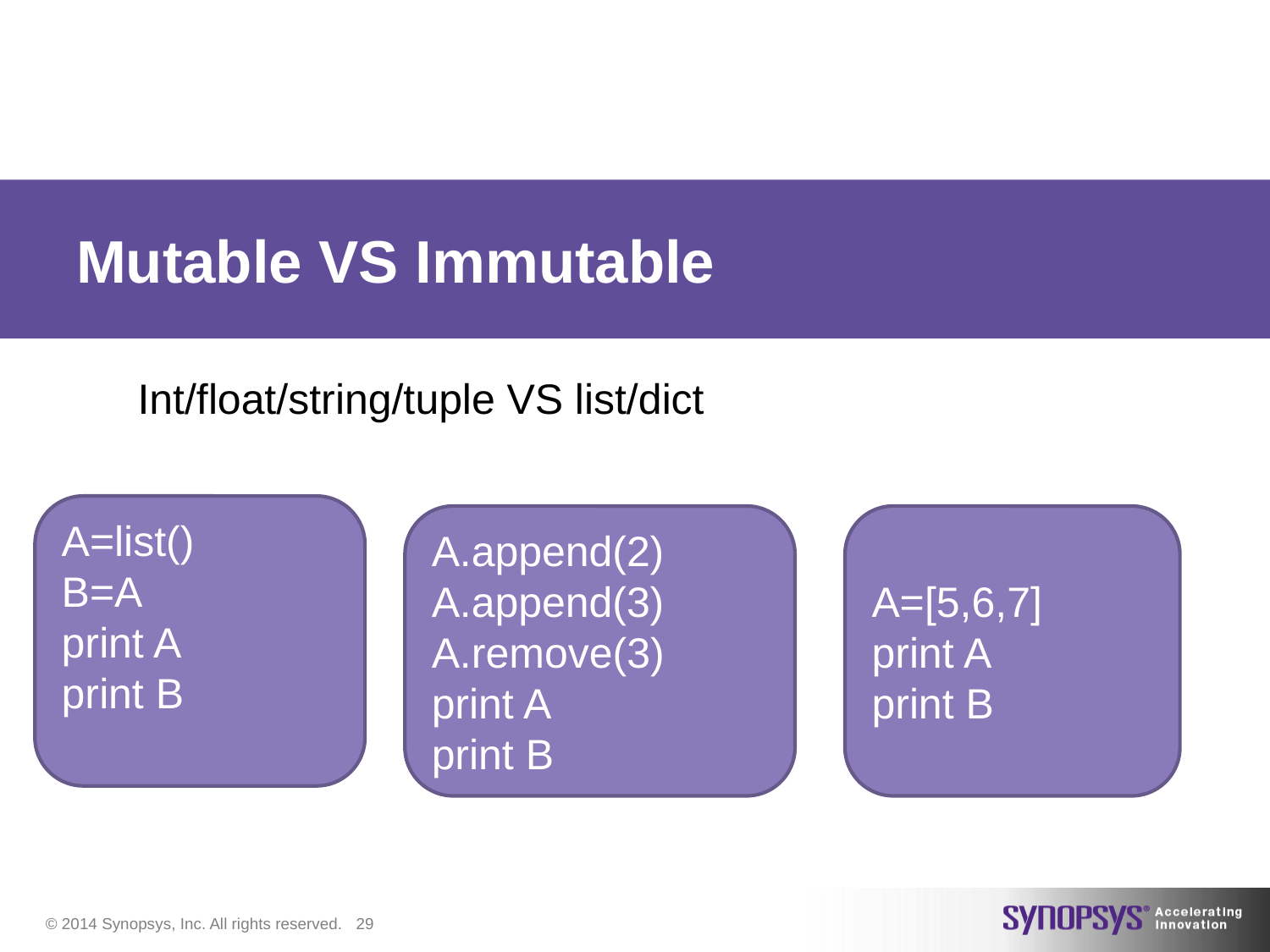

# Mutable VS Immutable
Int/float/string/tuple VS list/dict
A=list()
B=A
print A
print B

A.append(2)
A.append(3)
A.remove(3)
print A
print B
A=[5,6,7]
print A
print B